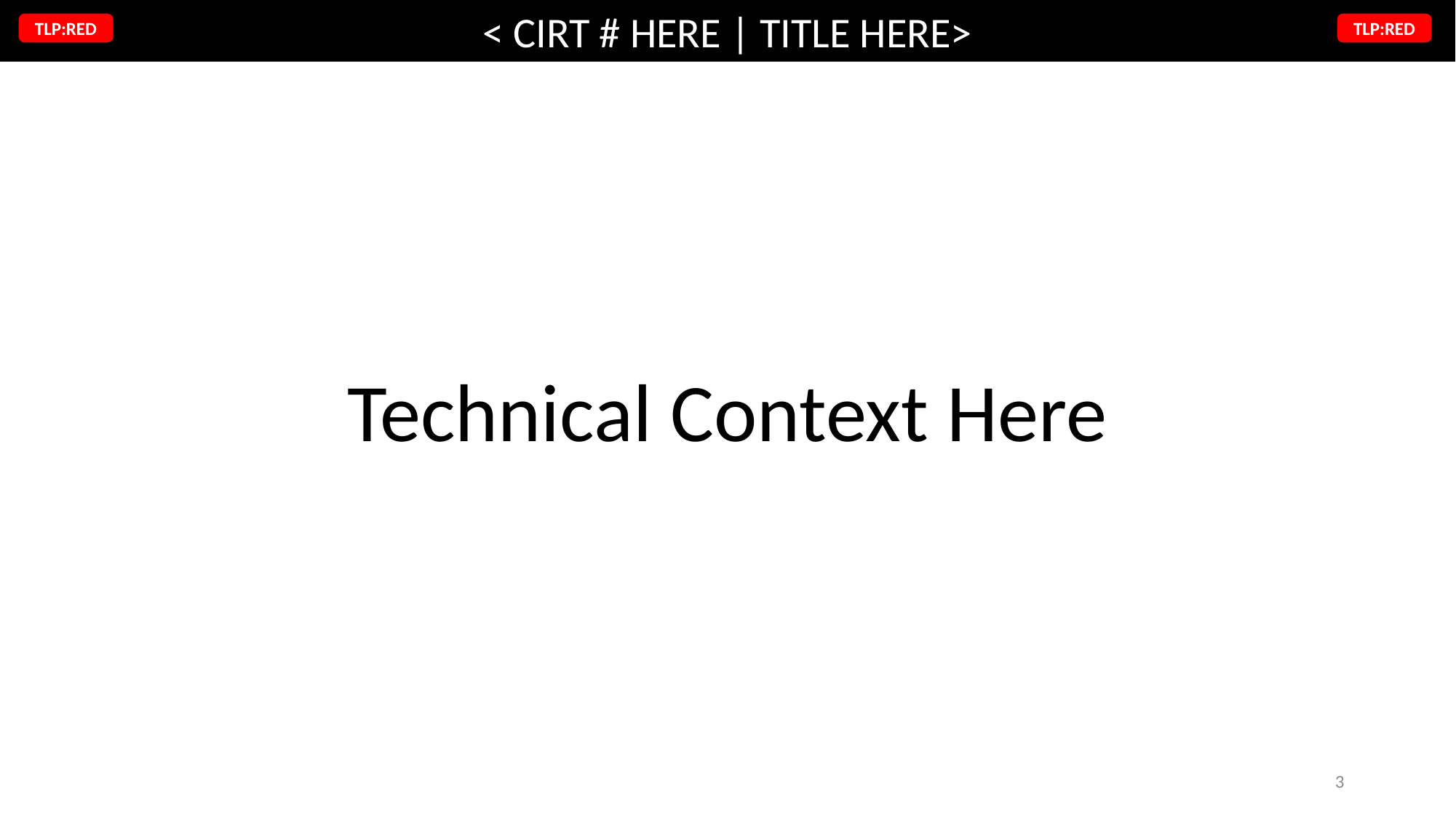

< CIRT # HERE | TITLE HERE>
TLP:RED
TLP:RED
Technical Context Here
3